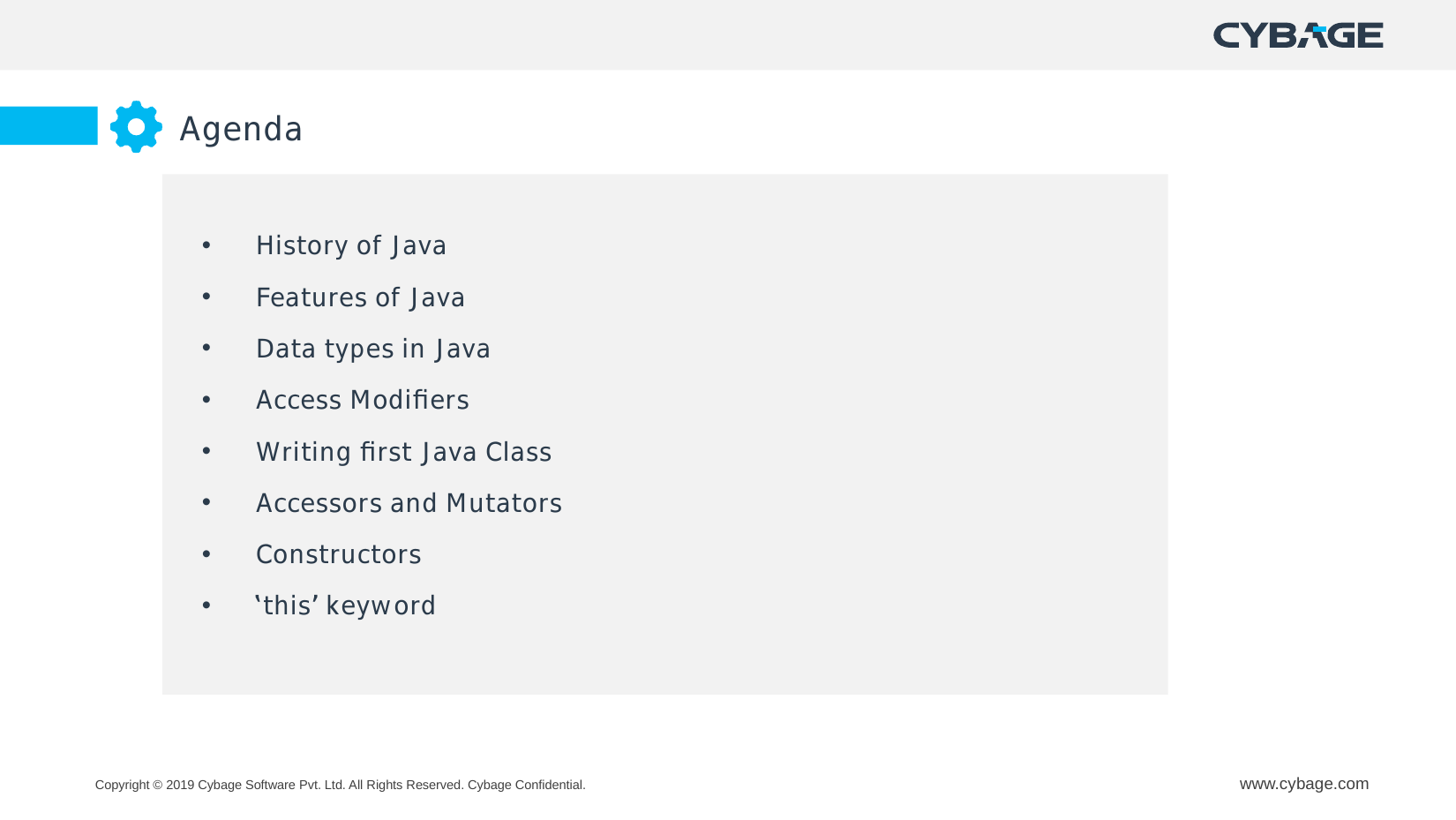

Agenda

History of Java
Features of Java
Data types in Java
Access Modifiers
Writing first Java Class
Accessors and Mutators
Constructors
‘this’ keyword